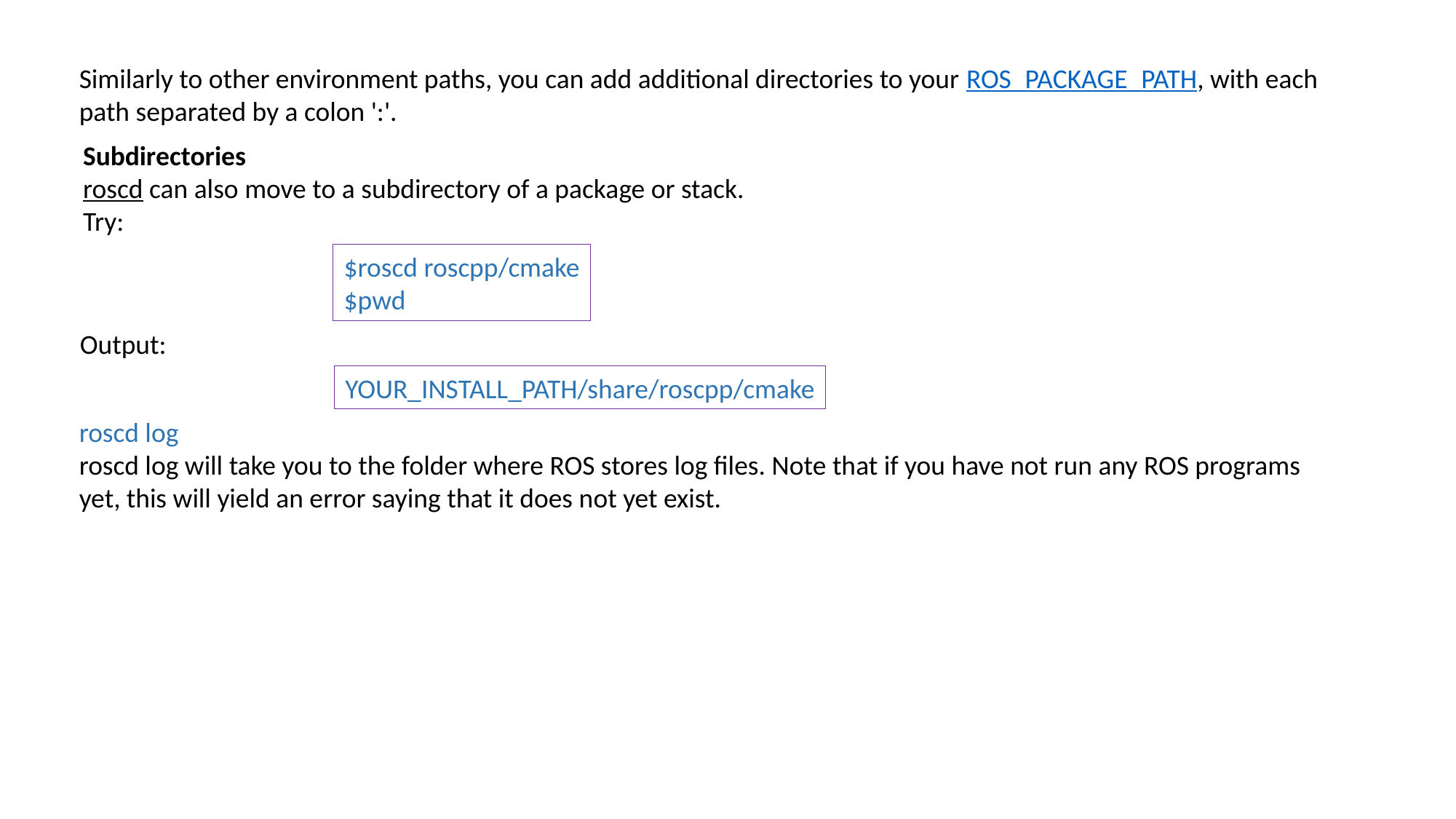

Similarly to other environment paths, you can add additional directories to your ROS_PACKAGE_PATH, with each path separated by a colon ':'.
Subdirectories
roscd can also move to a subdirectory of a package or stack.
Try:
$roscd roscpp/cmake
$pwd
Output:
YOUR_INSTALL_PATH/share/roscpp/cmake
roscd log
roscd log will take you to the folder where ROS stores log files. Note that if you have not run any ROS programs yet, this will yield an error saying that it does not yet exist.